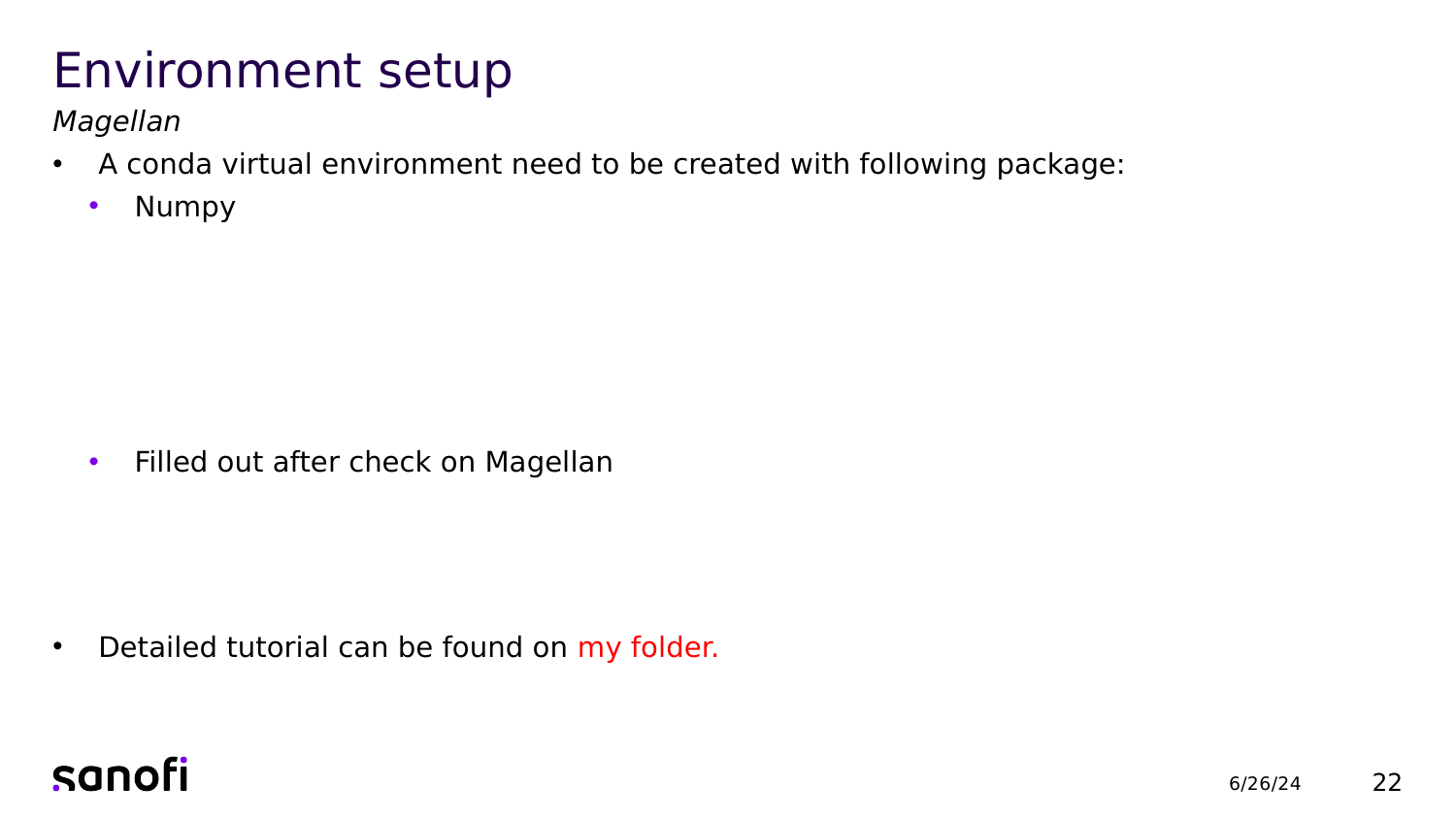

# Environment setup
Magellan
A conda virtual environment need to be created with following package:
Numpy

Filled out after check on Magellan

Detailed tutorial can be found on my folder.

22
6/26/24